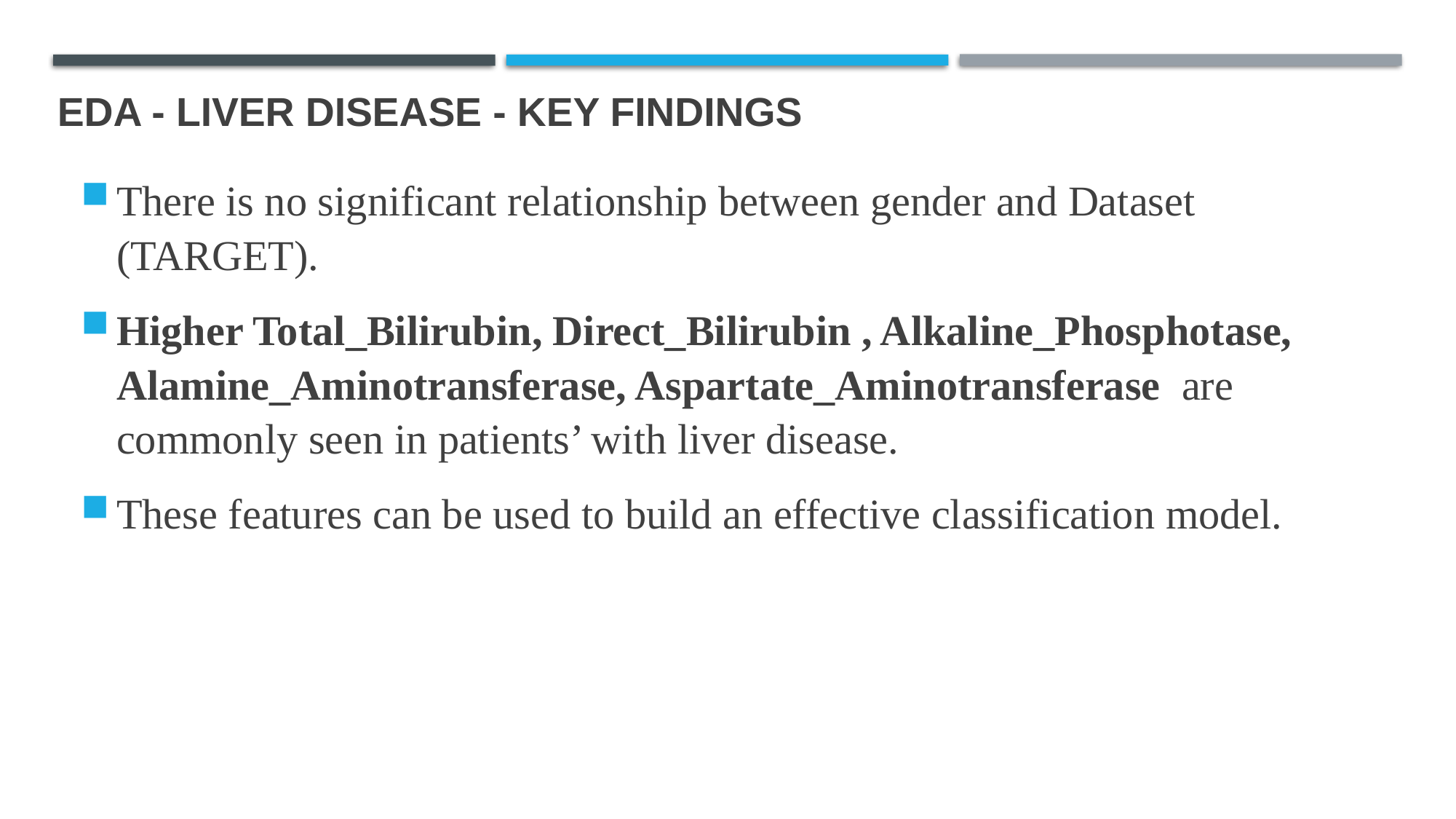

eda - LIVER DISEASE - key findings
There is no significant relationship between gender and Dataset (TARGET).
Higher Total_Bilirubin, Direct_Bilirubin , Alkaline_Phosphotase, Alamine_Aminotransferase, Aspartate_Aminotransferase  are commonly seen in patients’ with liver disease.
These features can be used to build an effective classification model.